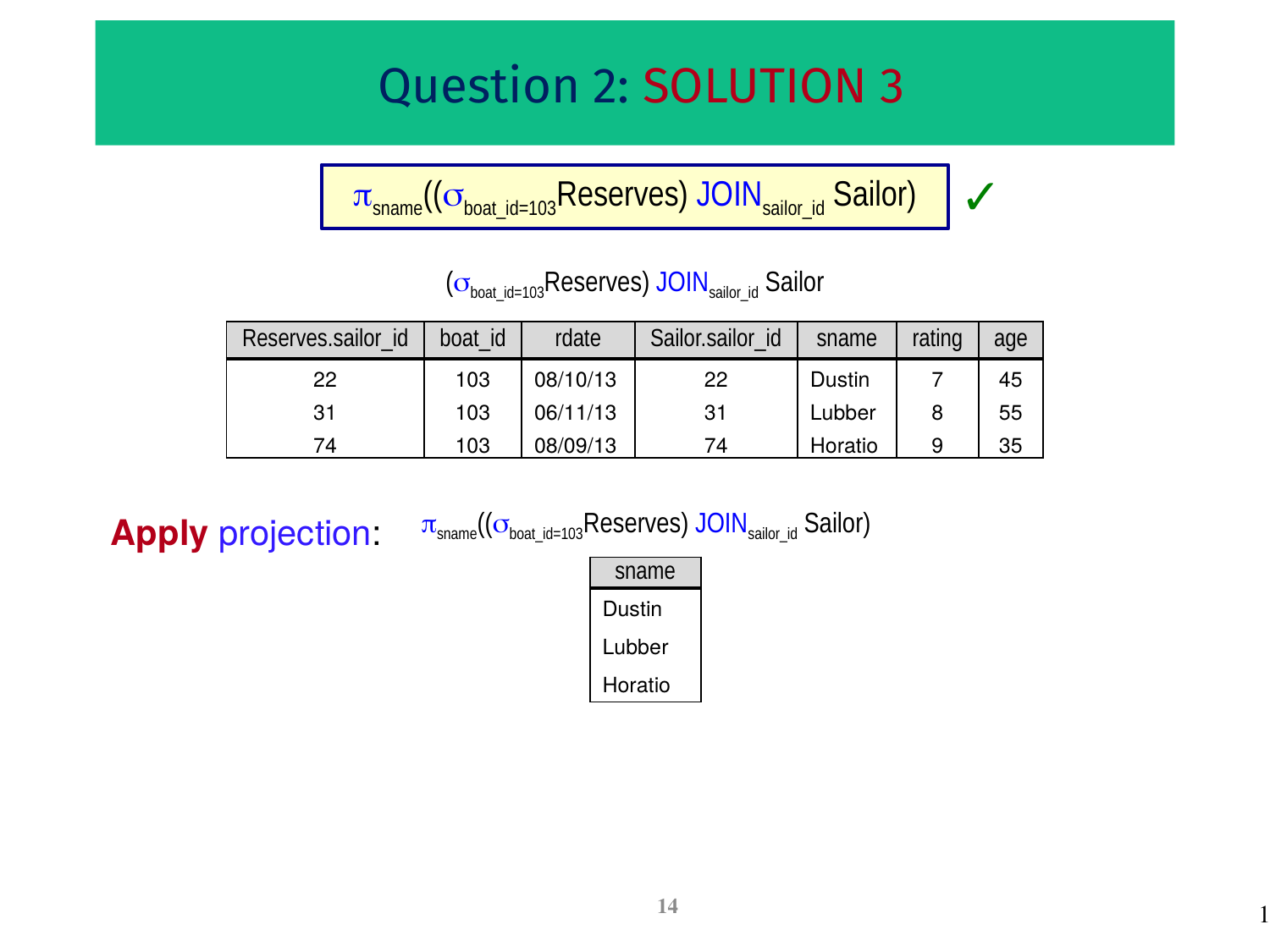

# Question 2: SOLUTION 3
✓
πsname((σboat_id=103Reserves) JOINsailor_id Sailor)
| (σboat\_id=103Reserves) JOINsailor\_id Sailor |  |  |  |  |  |  |
| --- | --- | --- | --- | --- | --- | --- |
| Reserves.sailor\_id | boat\_id | rdate | Sailor.sailor\_id | sname | rating | age |
| 22 | 103 | 08/10/13 | 22 | Dustin | 7 | 45 |
| 31 | 103 | 06/11/13 | 31 | Lubber | 8 | 55 |
| 74 | 103 | 08/09/13 | 74 | Horatio | 9 | 35 |
Apply projection:
| πsname((σboat\_id=103Reserves) JOINsailor\_id Sailor) |  |  |
| --- | --- | --- |
|  | sname |  |
|  | Dustin |  |
|  | Lubber |  |
|  | Horatio |  |
14